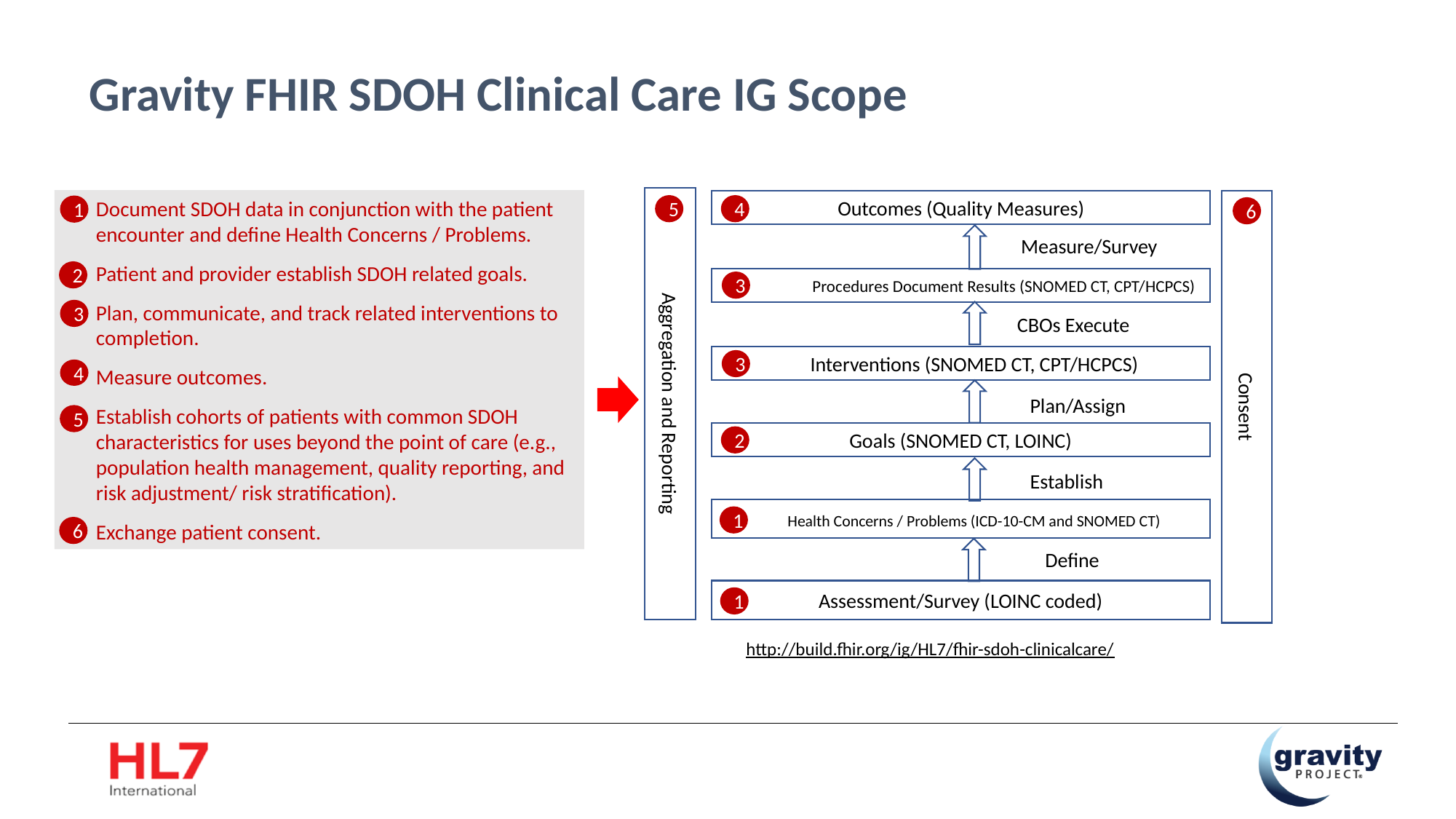

Gravity FHIR SDOH Clinical Care IG Scope
Document SDOH data in conjunction with the patient encounter and define Health Concerns / Problems.
Patient and provider establish SDOH related goals.
Plan, communicate, and track related interventions to completion.
Measure outcomes.
Establish cohorts of patients with common SDOH characteristics for uses beyond the point of care (e.g., population health management, quality reporting, and risk adjustment/ risk stratification).
Exchange patient consent.
Outcomes (Quality Measures)
5
4
1
6

Measure/Survey
2
Procedures Document Results (SNOMED CT, CPT/HCPCS)
3
3

CBOs Execute
      Interventions (SNOMED CT, CPT/HCPCS)
3
4

Aggregation and Reporting

Consent
Plan/Assign
5
Goals (SNOMED CT, LOINC)
2

Establish
      Health Concerns / Problems (ICD-10-CM and SNOMED CT)
1
6

Define
Assessment/Survey (LOINC coded)
1
http://build.fhir.org/ig/HL7/fhir-sdoh-clinicalcare/